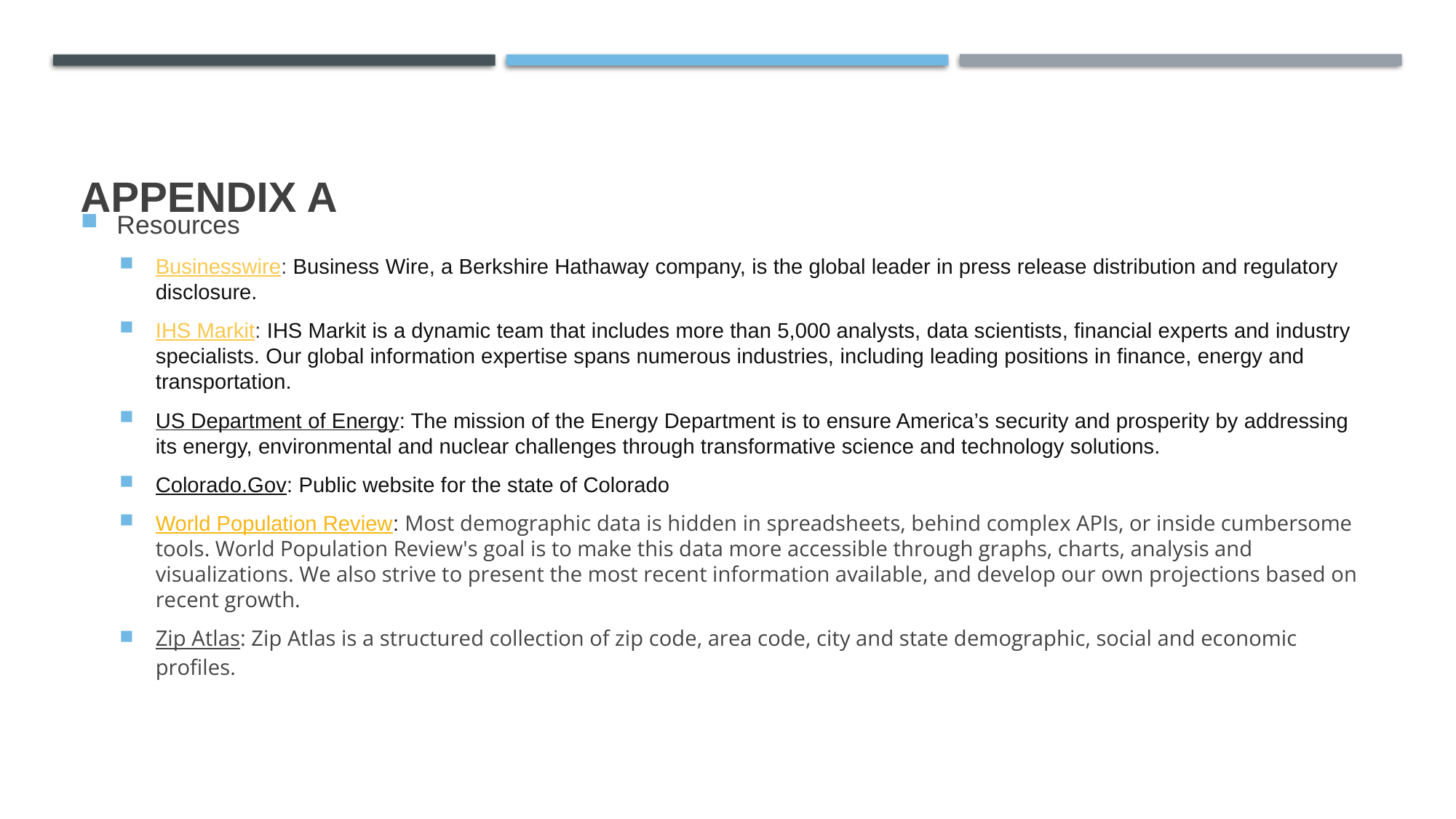

# APPENDIX A
Resources
Businesswire: Business Wire, a Berkshire Hathaway company, is the global leader in press release distribution and regulatory disclosure.
IHS Markit: IHS Markit is a dynamic team that includes more than 5,000 analysts, data scientists, financial experts and industry specialists. Our global information expertise spans numerous industries, including leading positions in finance, energy and transportation.
US Department of Energy: The mission of the Energy Department is to ensure America’s security and prosperity by addressing its energy, environmental and nuclear challenges through transformative science and technology solutions.
Colorado.Gov: Public website for the state of Colorado
World Population Review: Most demographic data is hidden in spreadsheets, behind complex APIs, or inside cumbersome tools. World Population Review's goal is to make this data more accessible through graphs, charts, analysis and visualizations. We also strive to present the most recent information available, and develop our own projections based on recent growth.
Zip Atlas: Zip Atlas is a structured collection of zip code, area code, city and state demographic, social and economic profiles.